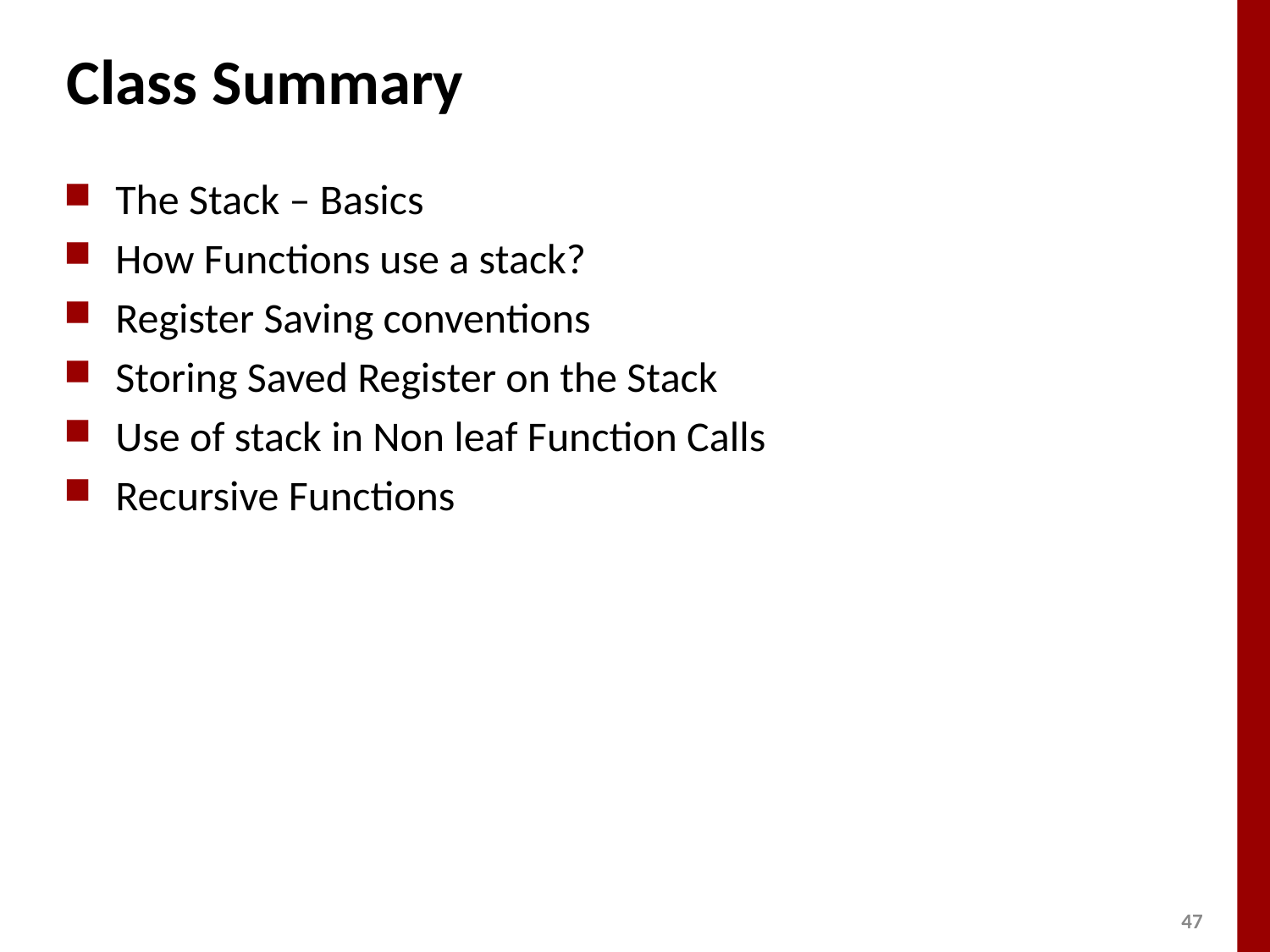

# Class Summary
The Stack – Basics
How Functions use a stack?
Register Saving conventions
Storing Saved Register on the Stack
Use of stack in Non leaf Function Calls
Recursive Functions